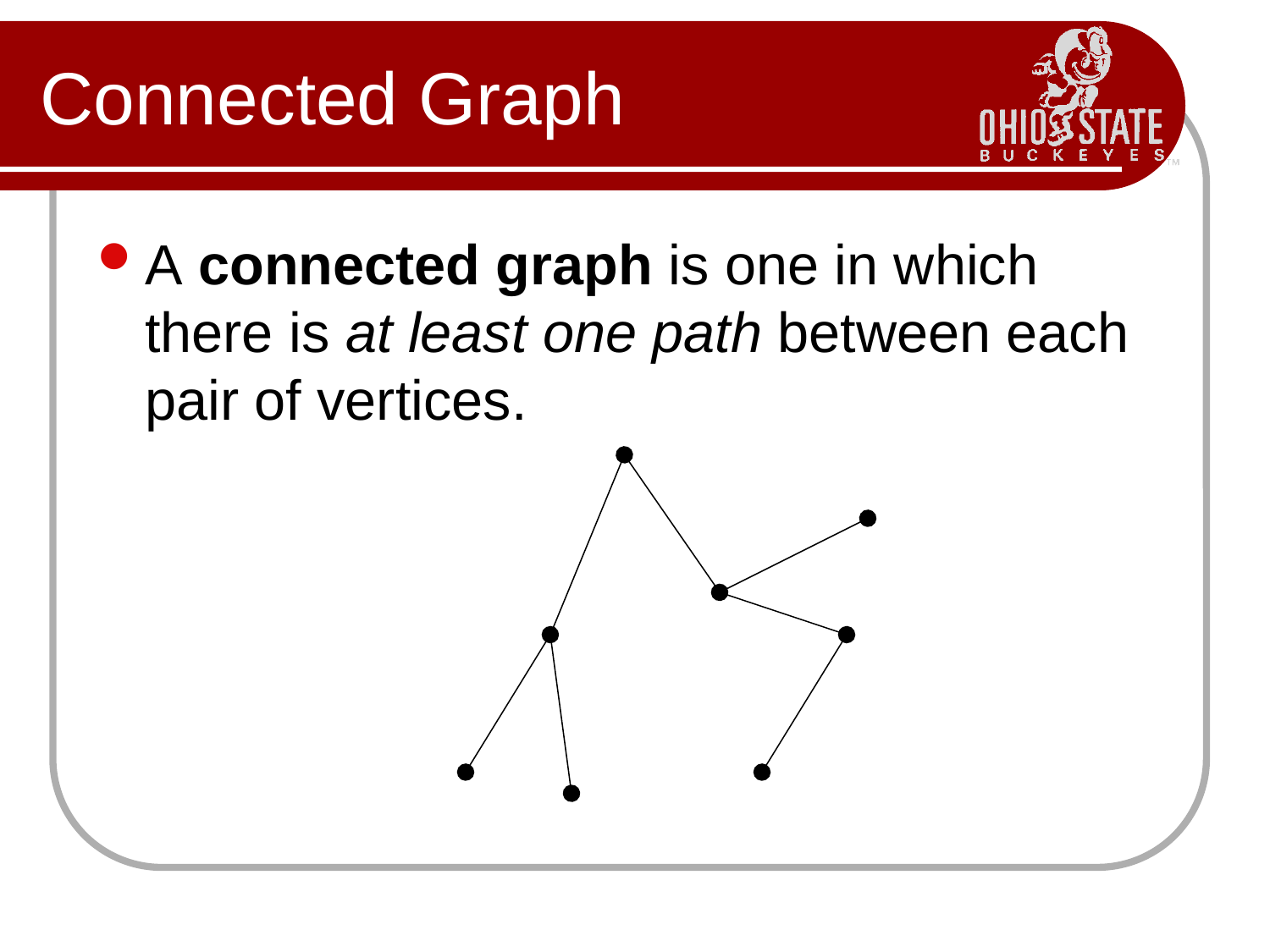

# Connected Graph
A connected graph is one in which there is at least one path between each pair of vertices.